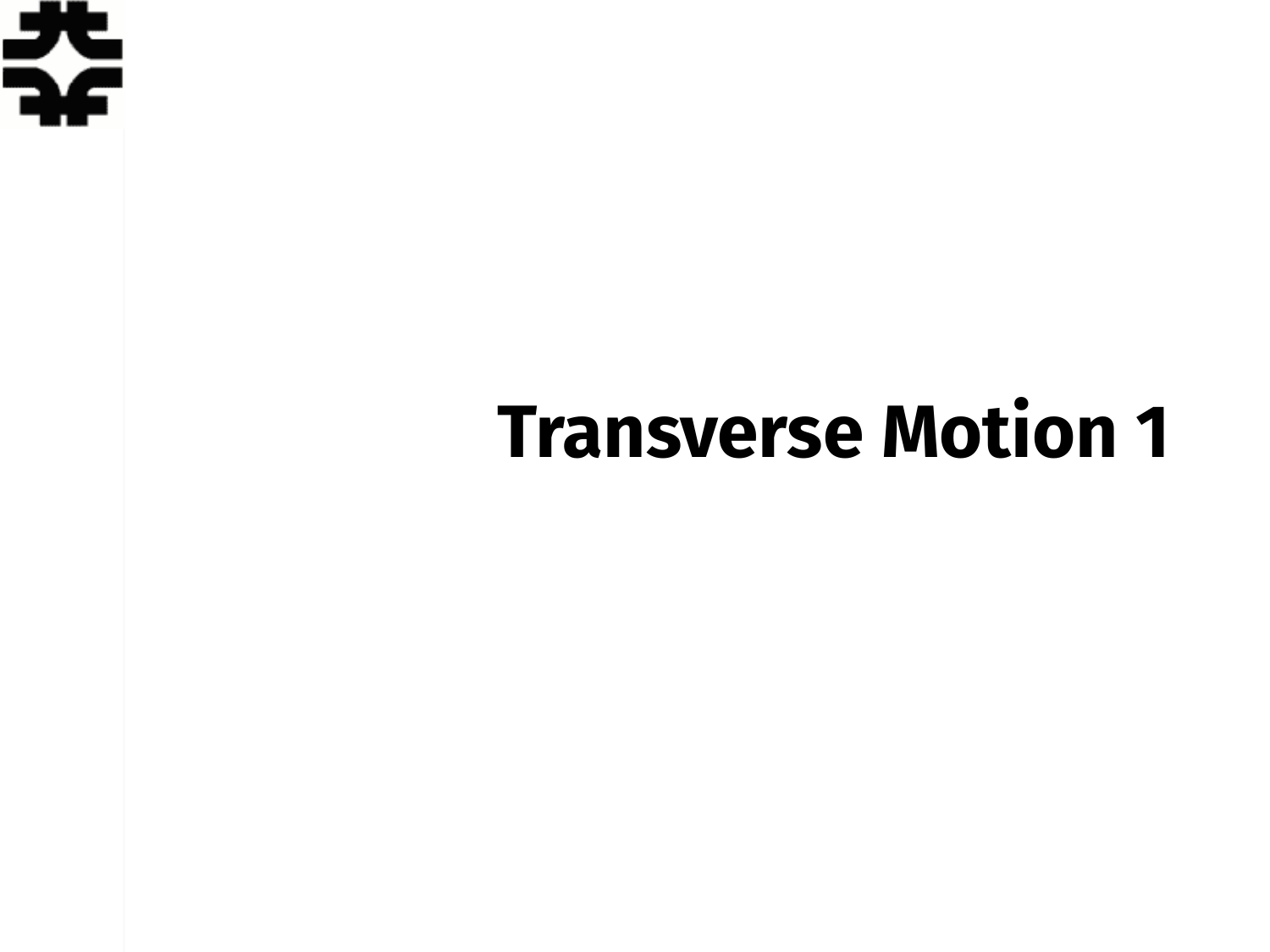

# Transverse Motion 1
Eric Prebys, FNAL